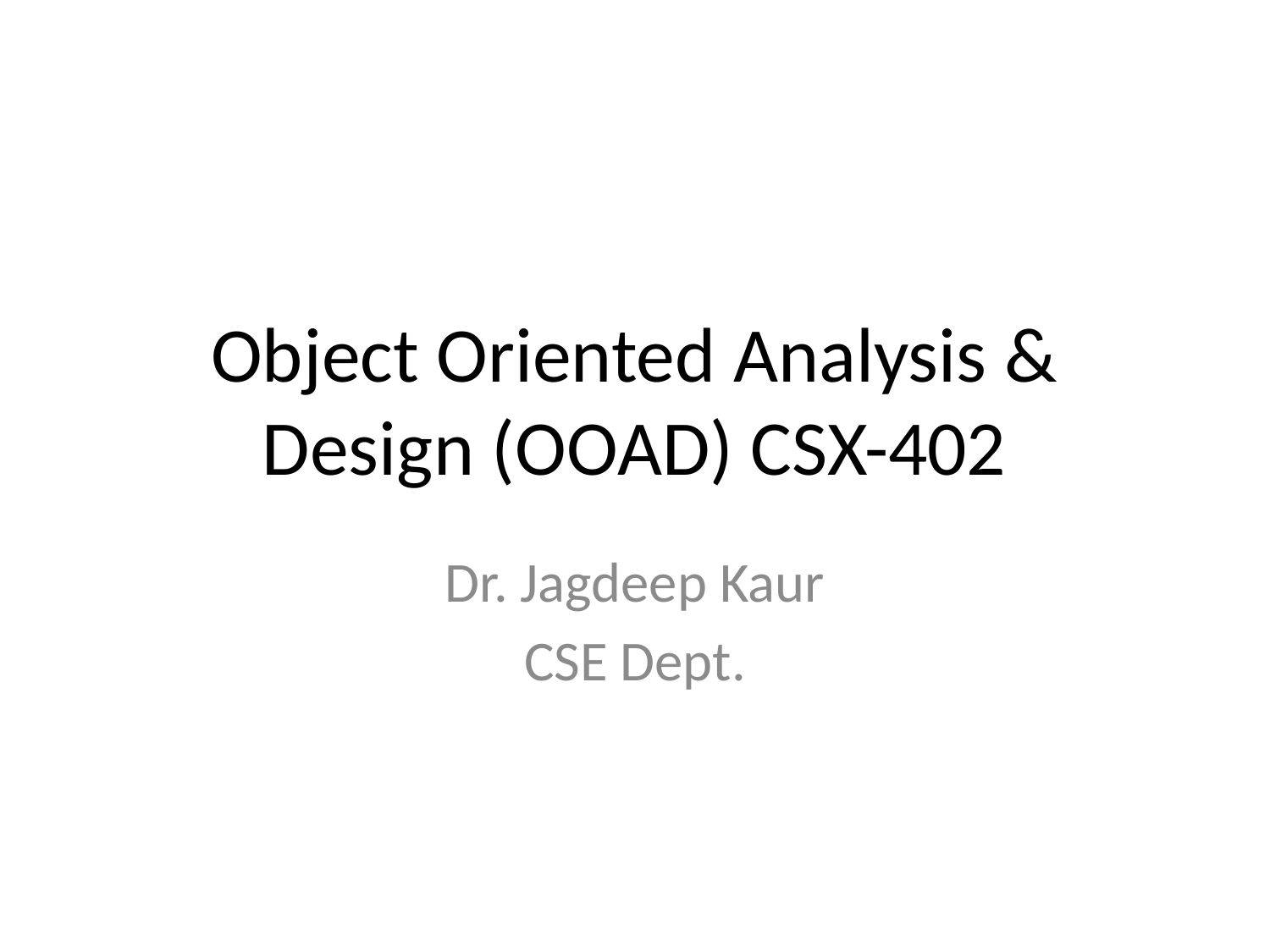

# Object Oriented Analysis & Design (OOAD) CSX-402
Dr. Jagdeep Kaur
CSE Dept.